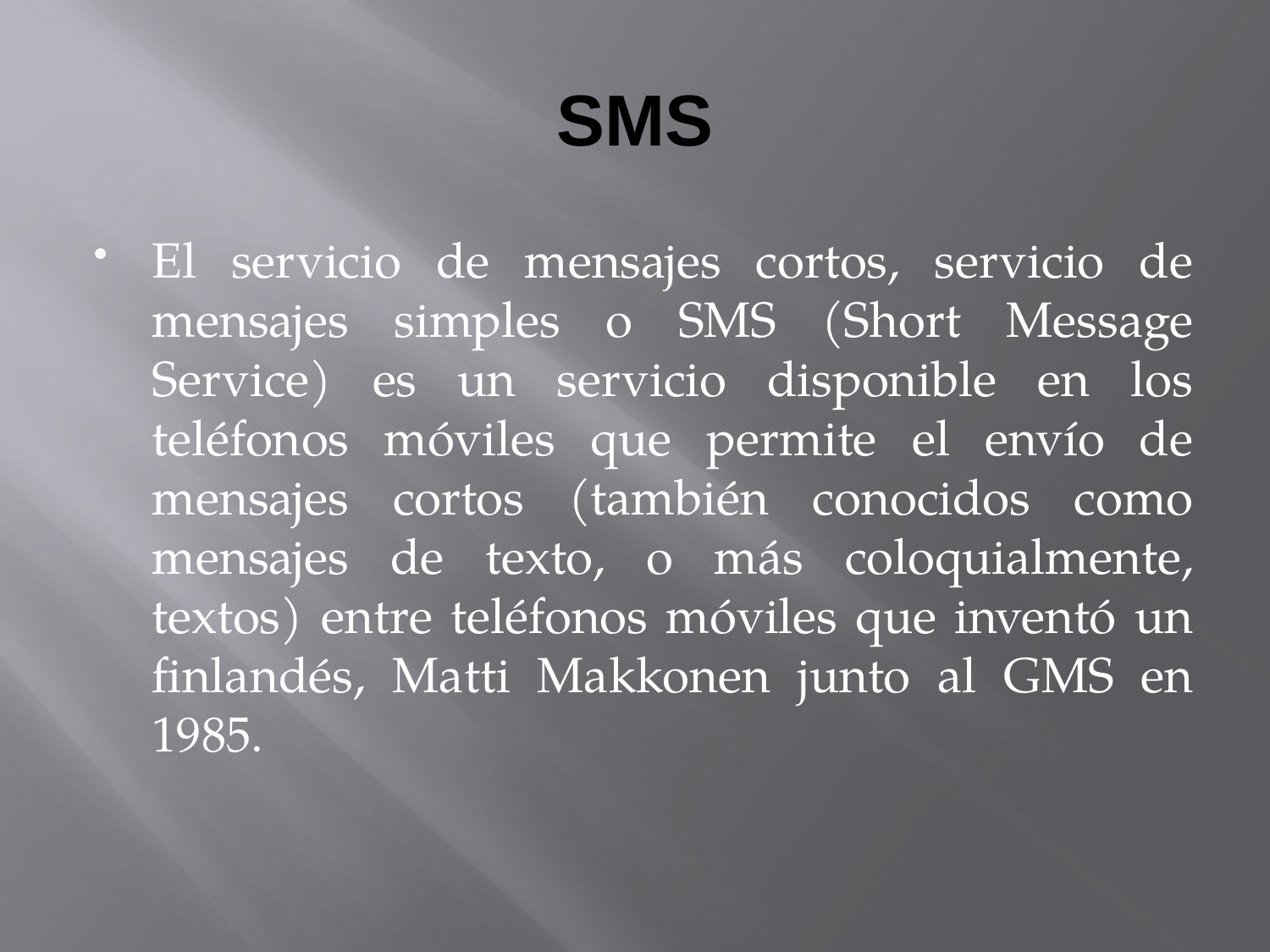

# SMS
El servicio de mensajes cortos, servicio de mensajes simples o SMS (Short Message Service) es un servicio disponible en los teléfonos móviles que permite el envío de mensajes cortos (también conocidos como mensajes de texto, o más coloquialmente, textos) entre teléfonos móviles que inventó un finlandés, Matti Makkonen junto al GMS en 1985.